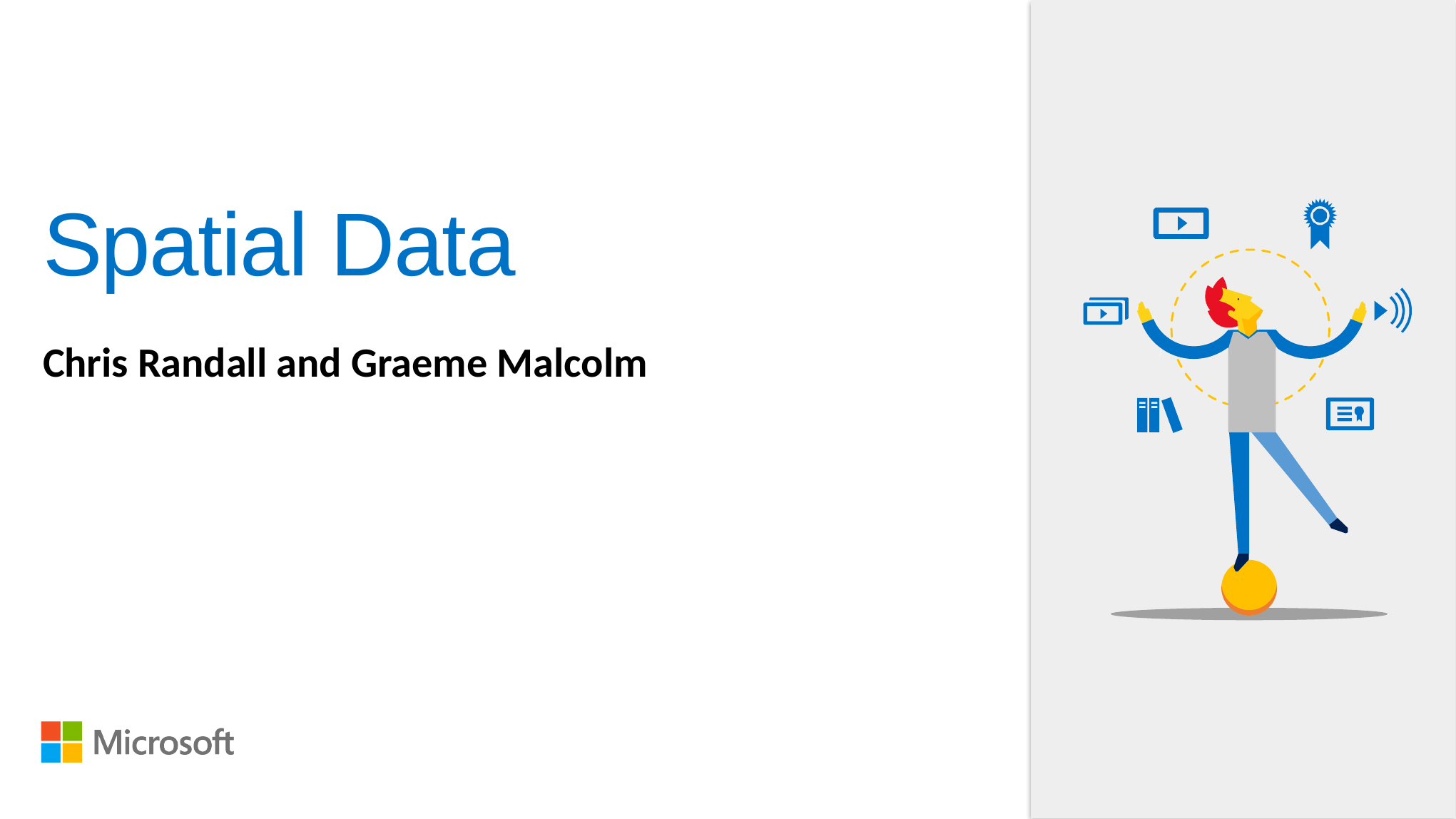

# Spatial Data
Chris Randall and Graeme Malcolm